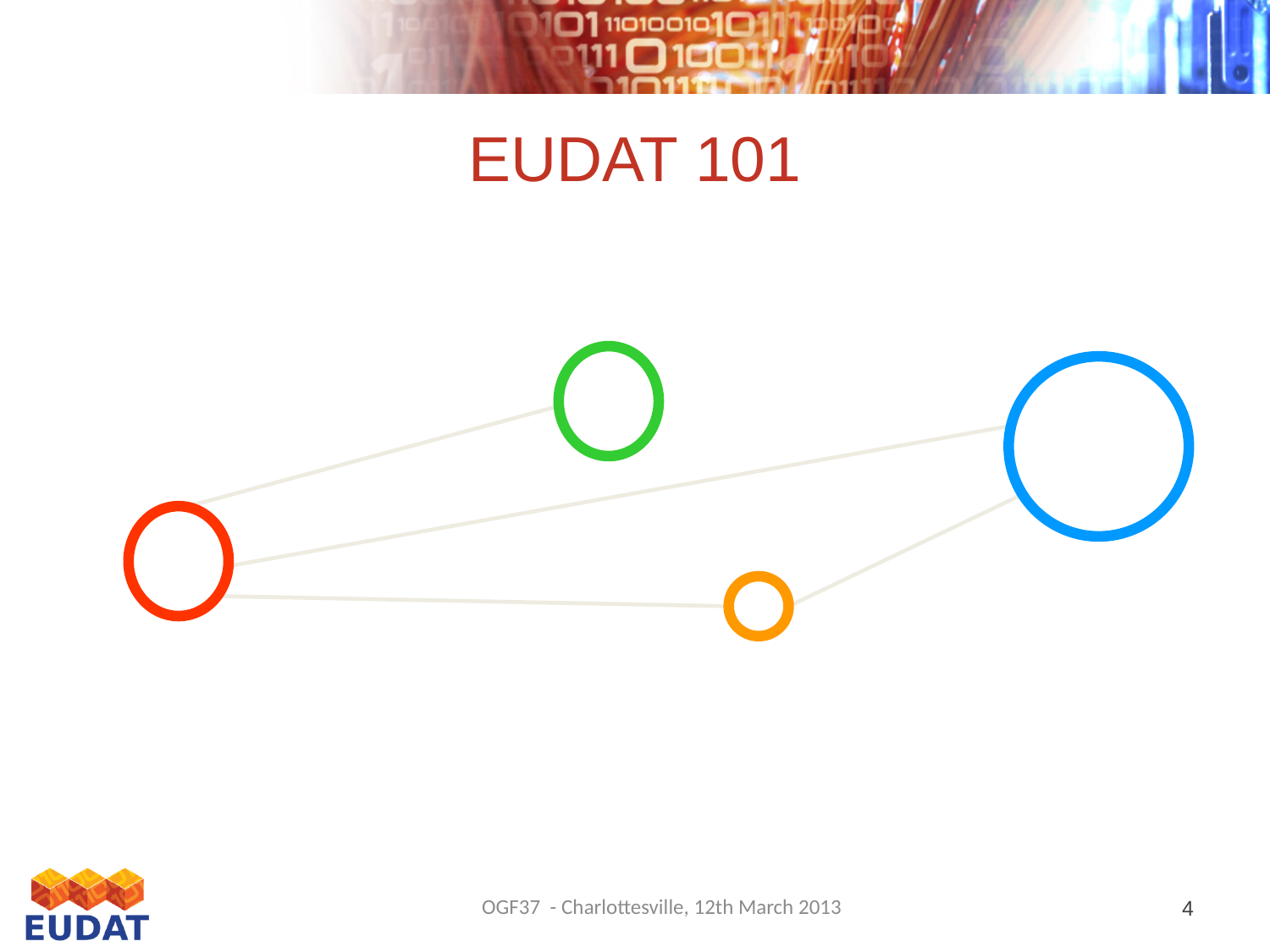

# EUDAT 101

OGF37  - Charlottesville, 12th March 2013
4